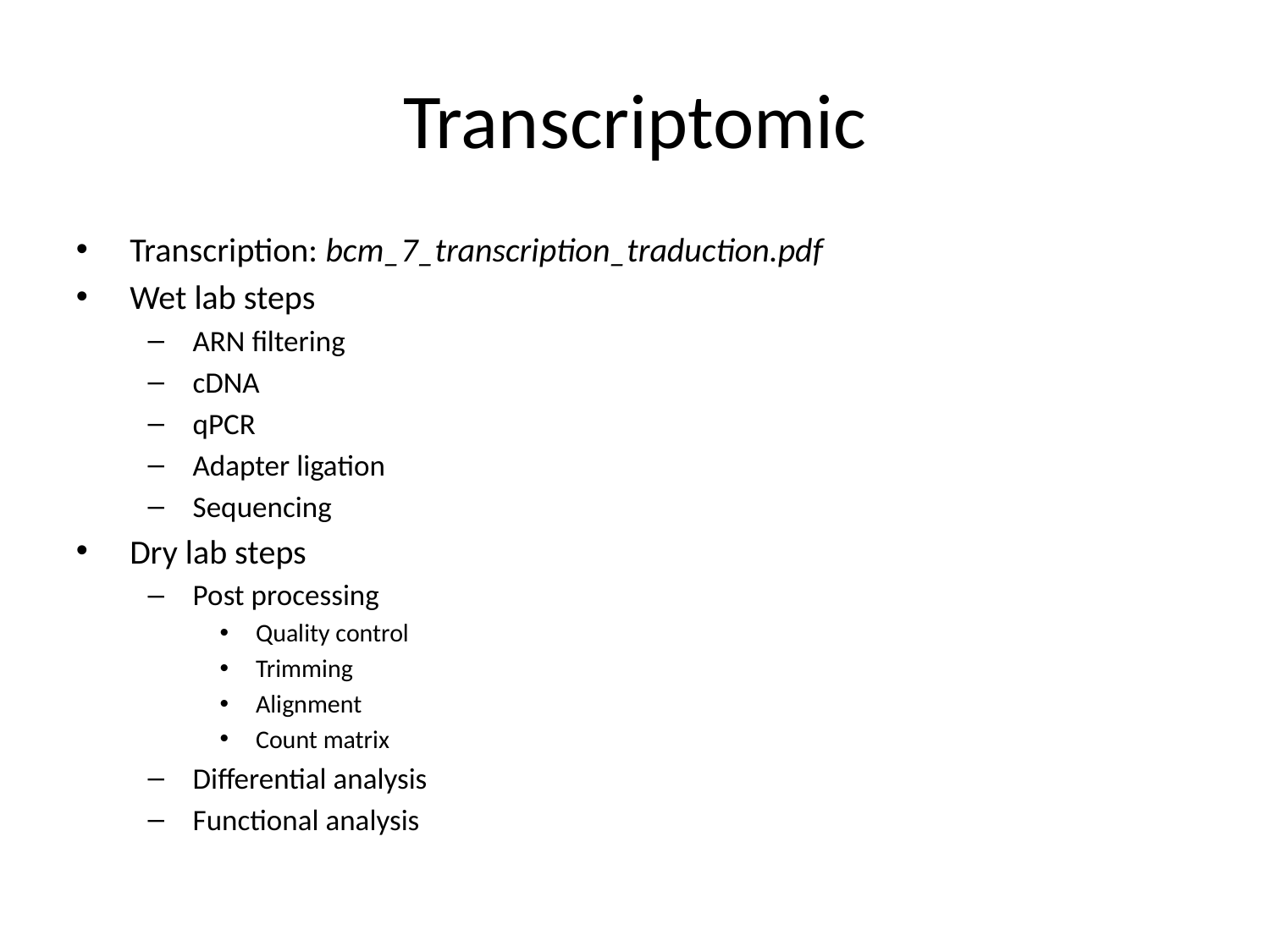

Transcriptomic
Transcription: bcm_7_transcription_traduction.pdf
Wet lab steps
ARN filtering
cDNA
qPCR
Adapter ligation
Sequencing
Dry lab steps
Post processing
Quality control
Trimming
Alignment
Count matrix
Differential analysis
Functional analysis